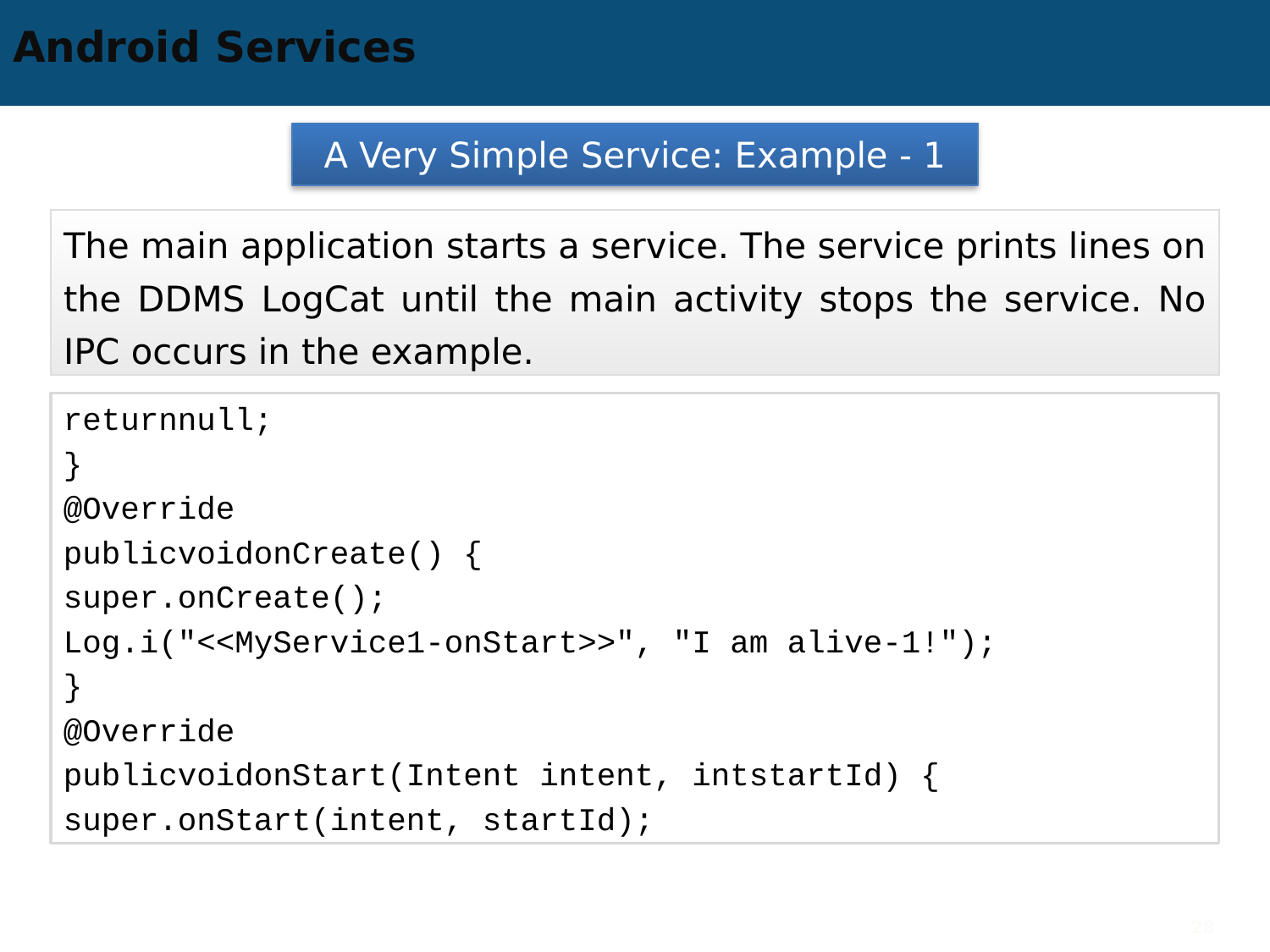

# Android Services
A Very Simple Service: Example - 1
The main application starts a service. The service prints lines on the DDMS LogCat until the main activity stops the service. No IPC occurs in the example.
returnnull;
}
@Override
publicvoidonCreate() {
super.onCreate();
Log.i("<<MyService1-onStart>>", "I am alive-1!");
}
@Override
publicvoidonStart(Intent intent, intstartId) {
super.onStart(intent, startId);